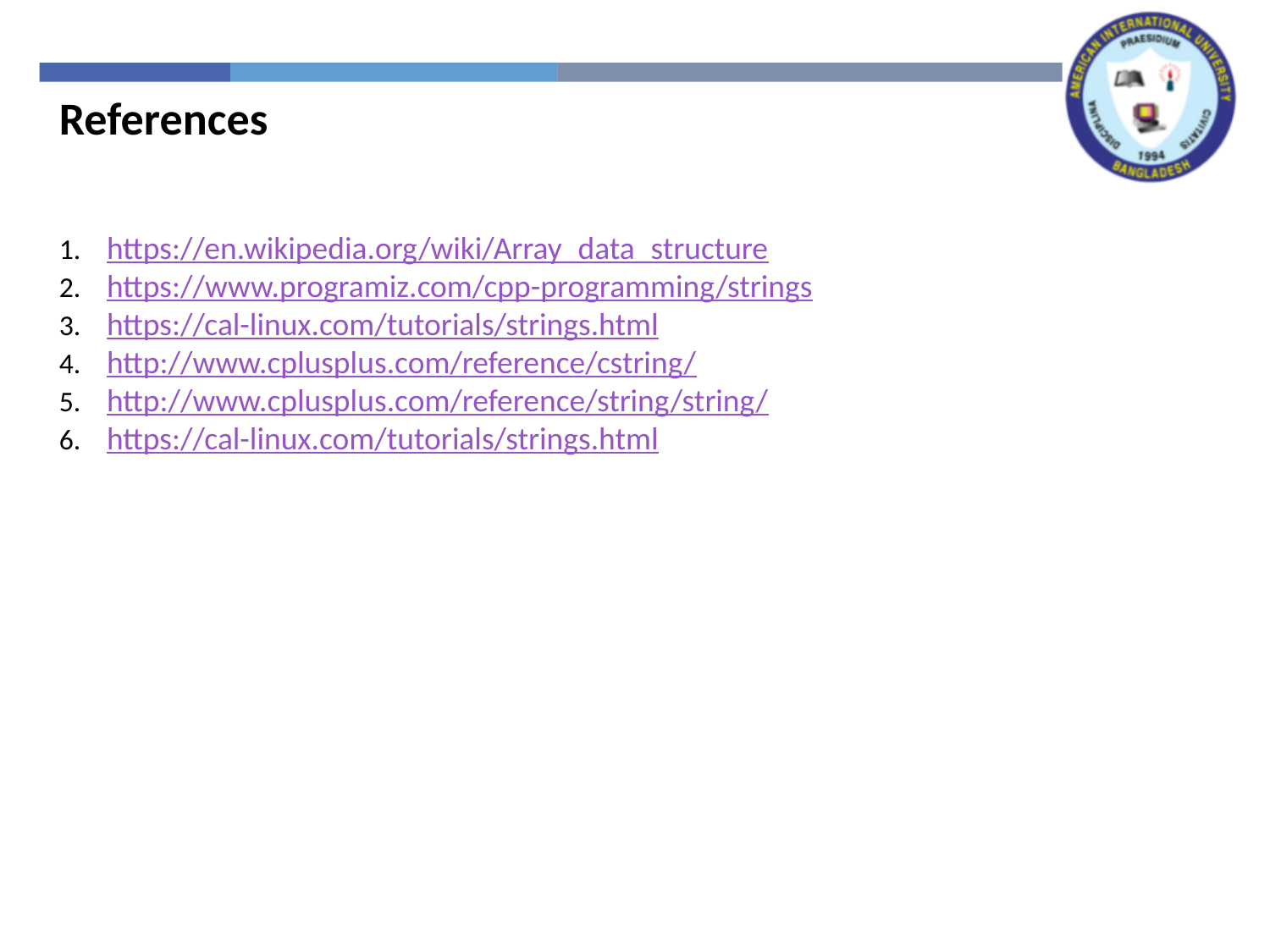

References
https://en.wikipedia.org/wiki/Array_data_structure
https://www.programiz.com/cpp-programming/strings
https://cal-linux.com/tutorials/strings.html
http://www.cplusplus.com/reference/cstring/
http://www.cplusplus.com/reference/string/string/
https://cal-linux.com/tutorials/strings.html